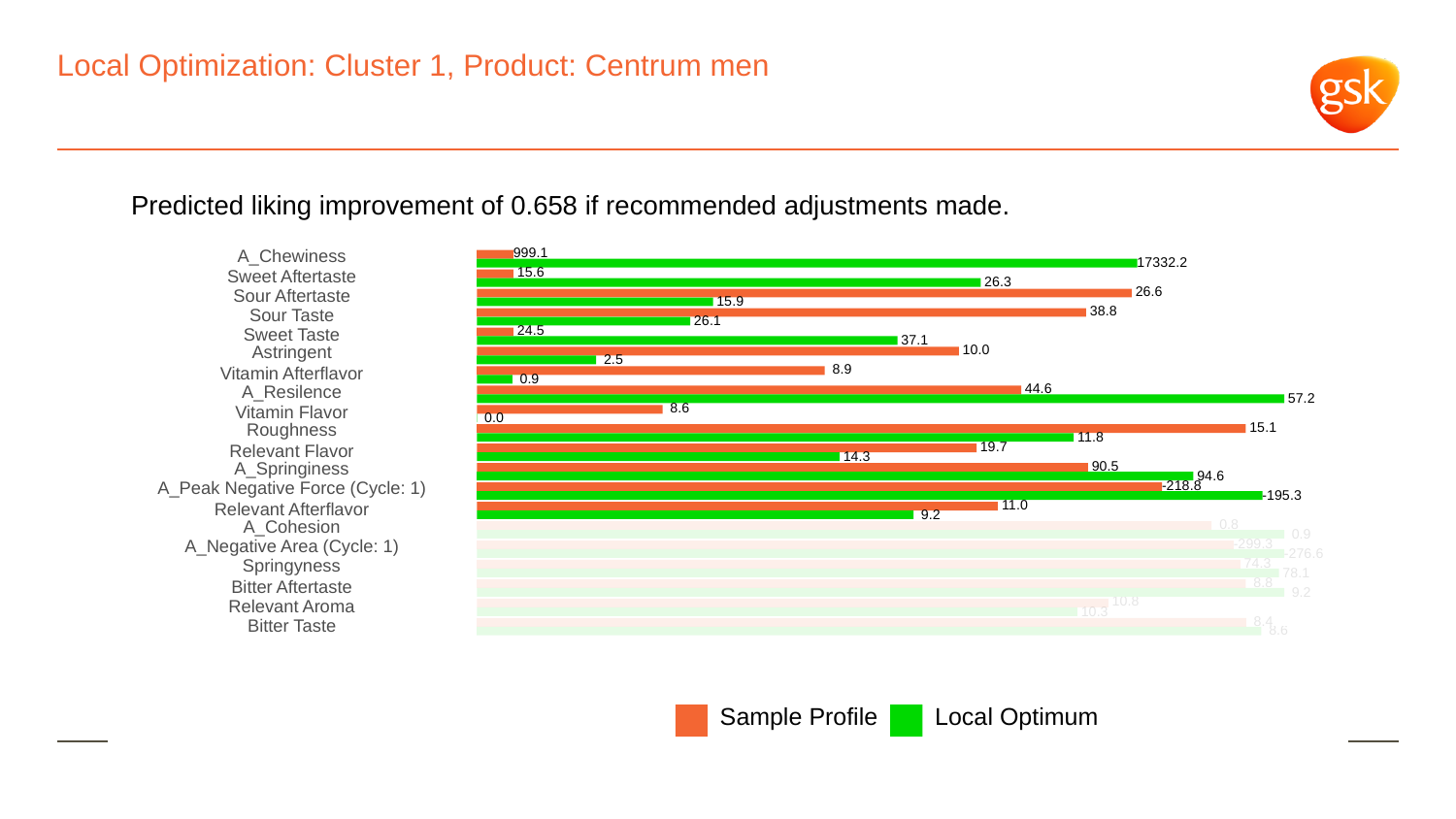

# Local Optimization: Cluster 1, Product: Centrum men

Predicted liking improvement of 0.658 if recommended adjustments made.

A_Chewiness
999.1

17332.2

 15.6

Sweet Aftertaste
 26.3

 26.6

Sour Aftertaste
 15.9

 38.8

Sour Taste
 26.1

 24.5

Sweet Taste
 37.1

Astringent
 10.0

  2.5

  8.9

Vitamin Afterflavor
  0.9

 44.6
A_Resilence

 57.2

  8.6

Vitamin Flavor
  0.0

Roughness
 15.1

 11.8

 19.7

Relevant Flavor
 14.3

A_Springiness
 90.5

 94.6

A_Peak Negative Force (Cycle: 1)
-218.8

-195.3

 11.0

Relevant Afterflavor
  9.2

A_Cohesion
  0.8

  0.9

A_Negative Area (Cycle: 1)
-299.3

-276.6

Springyness
 74.3

 78.1

  8.8

Bitter Aftertaste
  9.2

 10.8

Relevant Aroma
 10.3

  8.4

Bitter Taste
  8.6

Local Optimum
Sample Profile